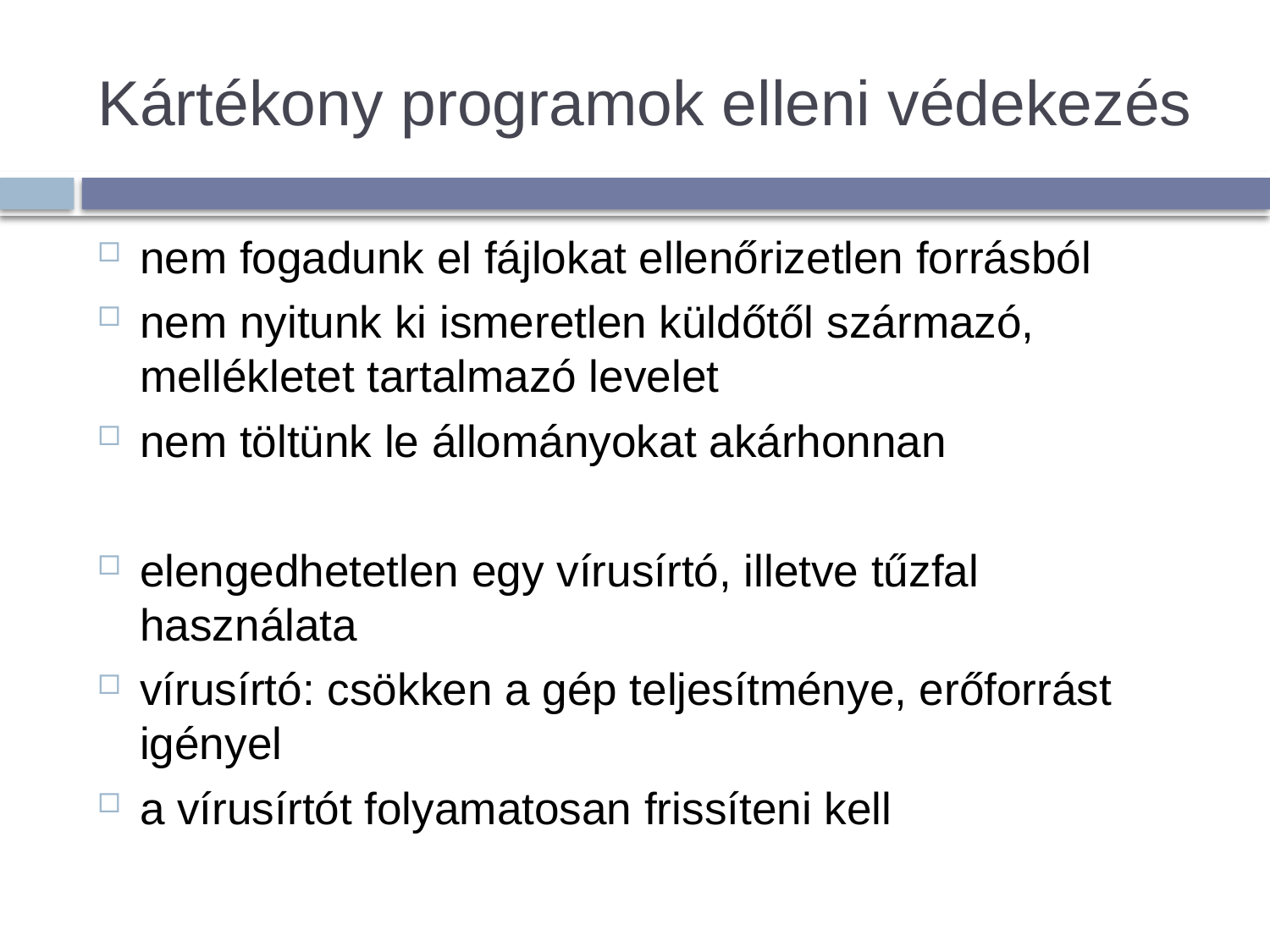

# Kártékony programok elleni védekezés
nem fogadunk el fájlokat ellenőrizetlen forrásból
nem nyitunk ki ismeretlen küldőtől származó, mellékletet tartalmazó levelet
nem töltünk le állományokat akárhonnan

elengedhetetlen egy vírusírtó, illetve tűzfal használata
vírusírtó: csökken a gép teljesítménye, erőforrást igényel
a vírusírtót folyamatosan frissíteni kell